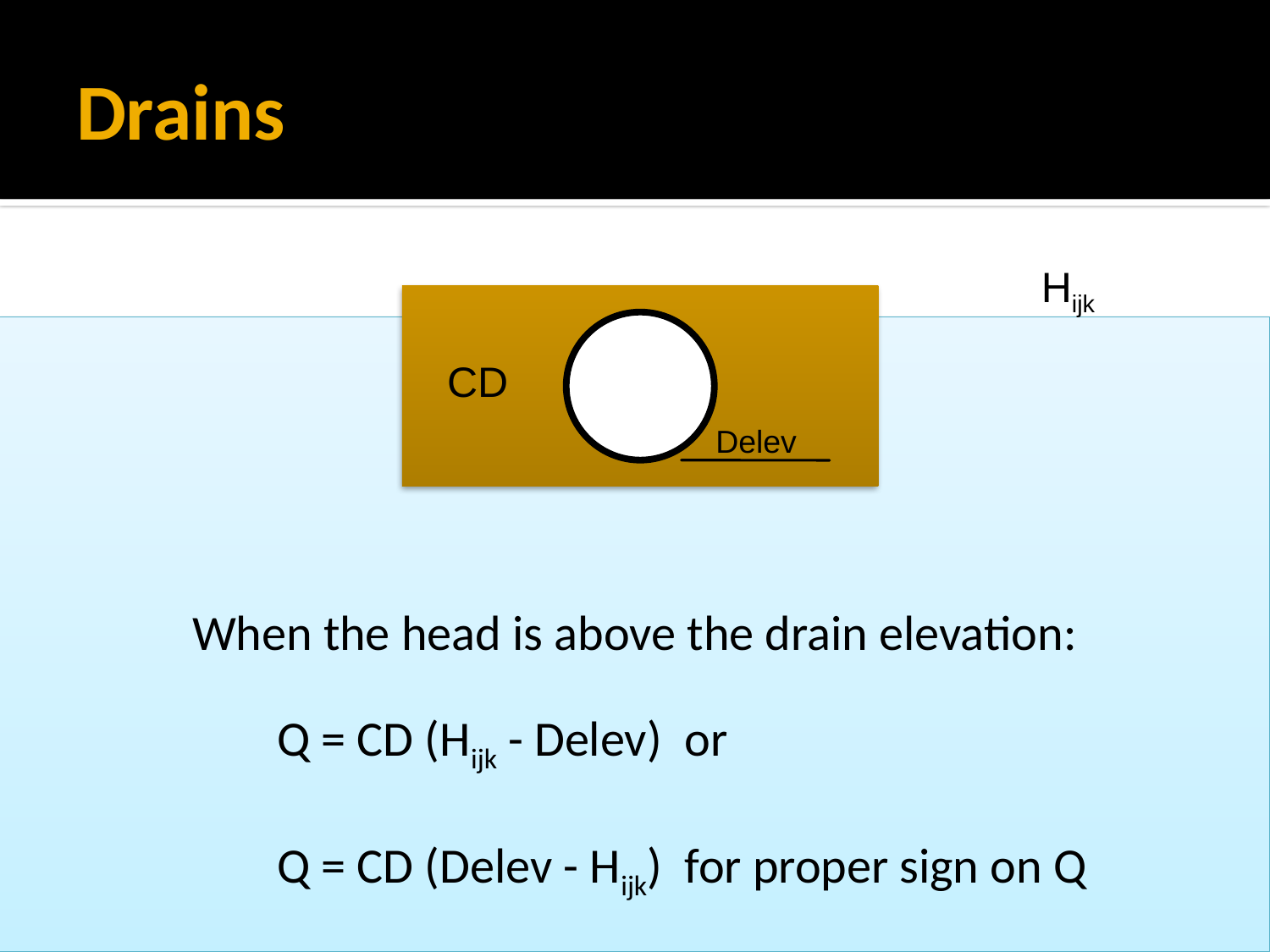

# Drains
Hijk

CD
Delev
When the head is above the drain elevation:
Q = CD (Hijk - Delev)  or

Q = CD (Delev - Hijk)  for proper sign on Q